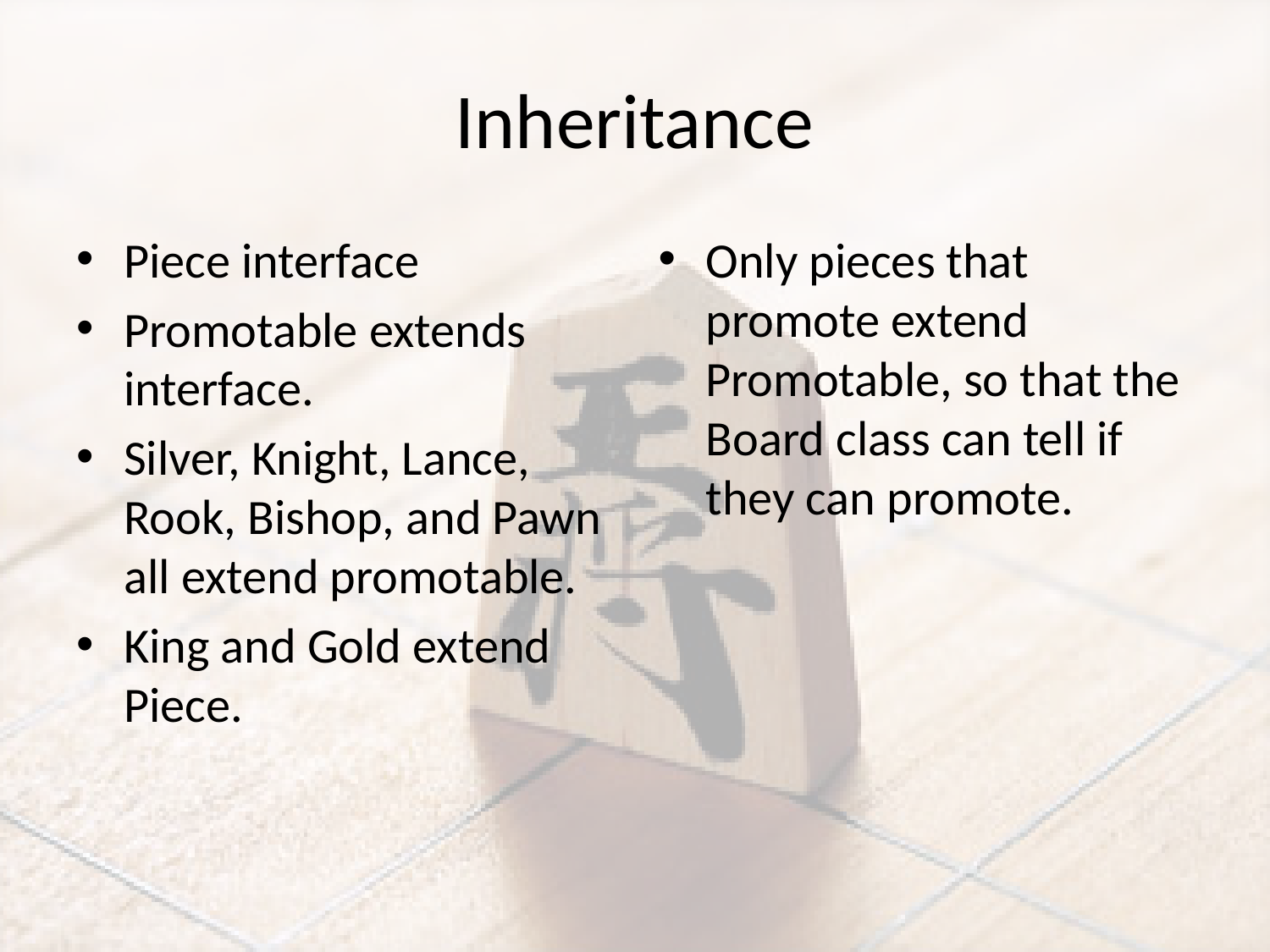

# Inheritance
Piece interface
Promotable extends interface.
Silver, Knight, Lance, Rook, Bishop, and Pawn all extend promotable.
King and Gold extend Piece.
Only pieces that promote extend Promotable, so that the Board class can tell if they can promote.